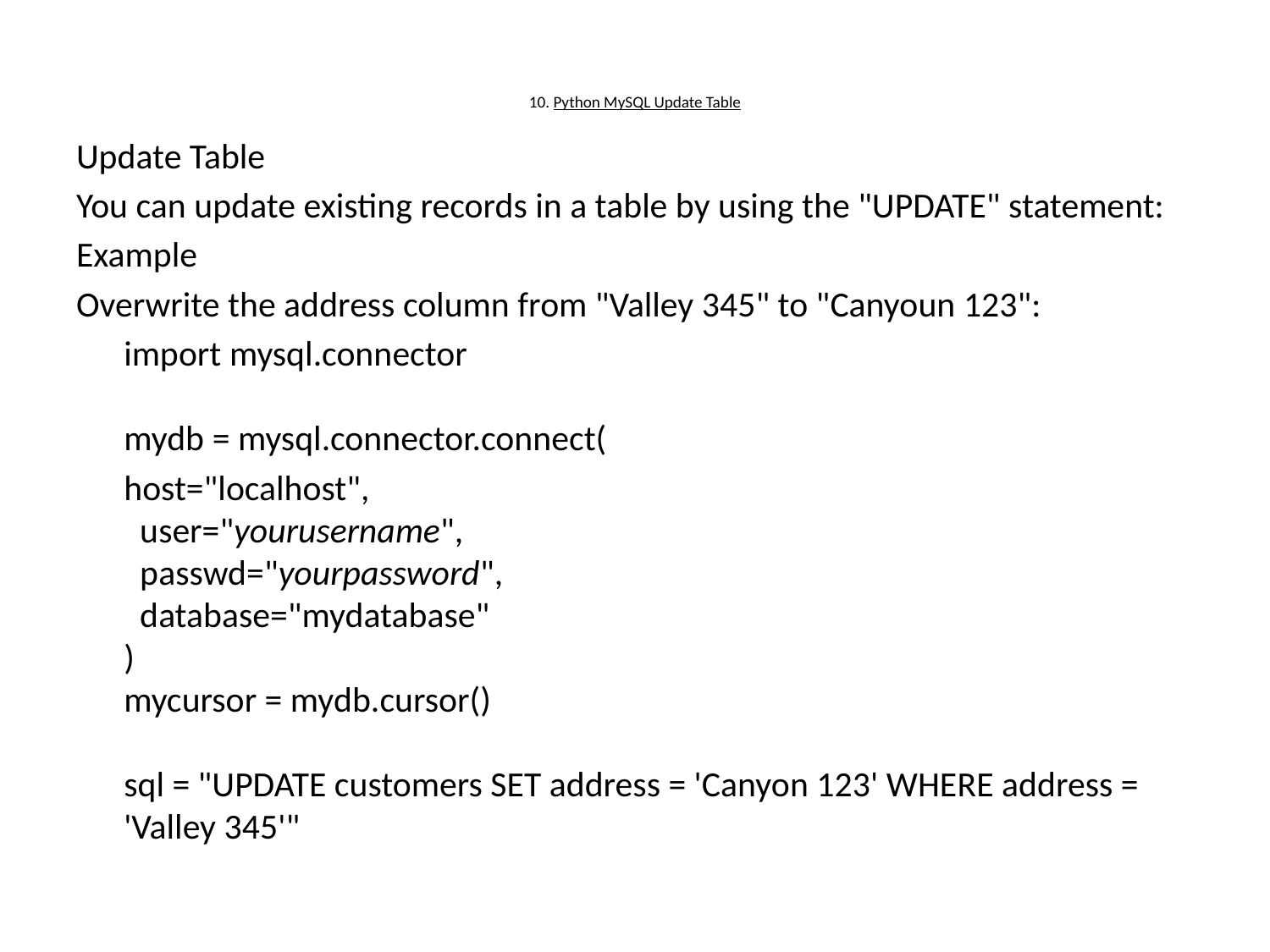

# 10. Python MySQL Update Table
Update Table
You can update existing records in a table by using the "UPDATE" statement:
Example
Overwrite the address column from "Valley 345" to "Canyoun 123":
	import mysql.connector
mydb = mysql.connector.connect(
	host="localhost",
  user="yourusername",
  passwd="yourpassword",
  database="mydatabase"
)
mycursor = mydb.cursor()
sql = "UPDATE customers SET address = 'Canyon 123' WHERE address = 'Valley 345'"